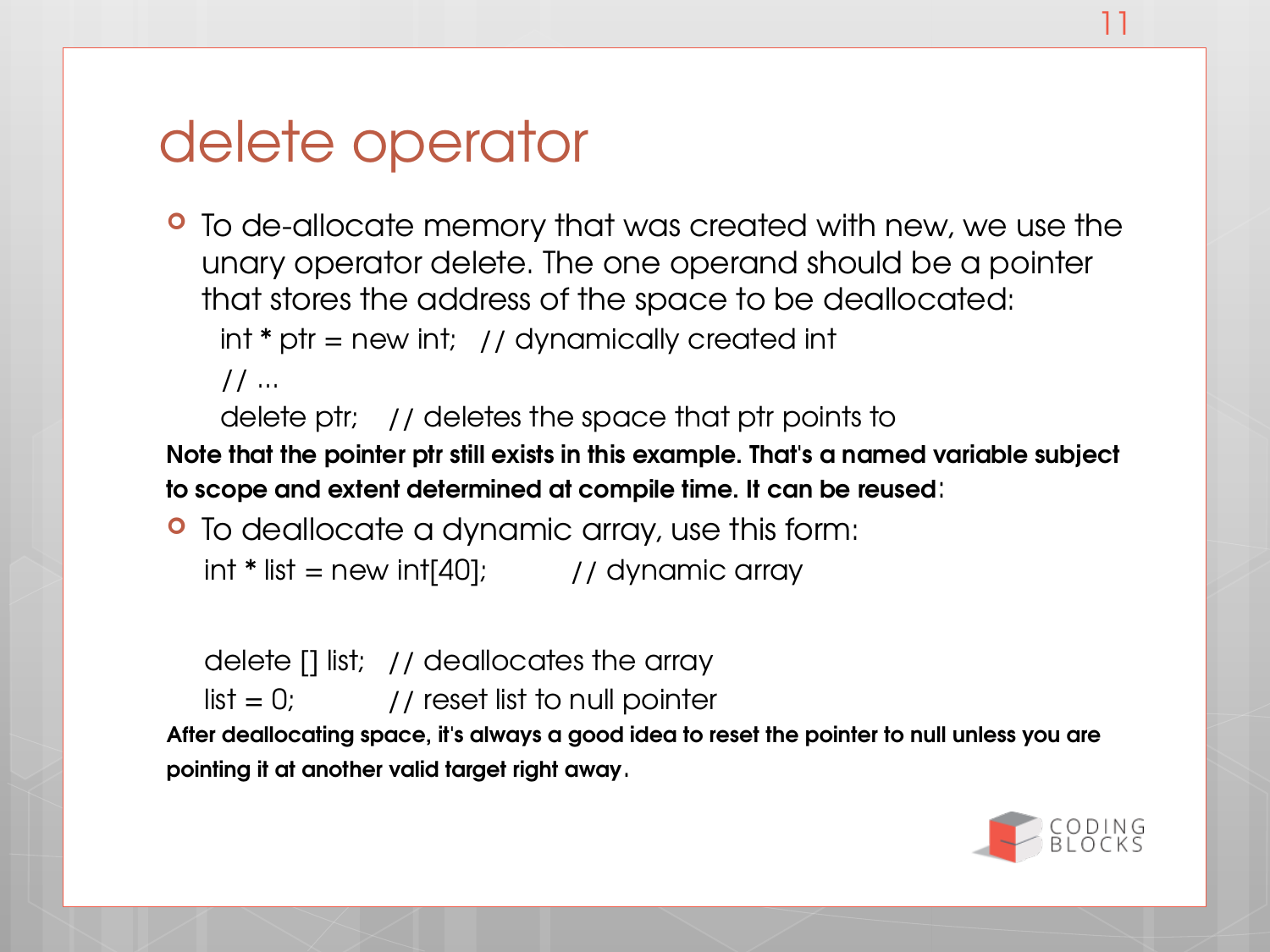

11
# delete operator
To de-allocate memory that was created with new, we use the unary operator delete. The one operand should be a pointer that stores the address of the space to be deallocated:
  int * ptr = new int;	// dynamically created int
  // ...
  delete ptr;		// deletes the space that ptr points to
Note that the pointer ptr still exists in this example. That's a named variable subject to scope and extent determined at compile time. It can be reused:
To deallocate a dynamic array, use this form:
int * list = new int[40];	// dynamic array

delete [] list;		// deallocates the array
list = 0; 			// reset list to null pointer
After deallocating space, it's always a good idea to reset the pointer to null unless you are pointing it at another valid target right away.